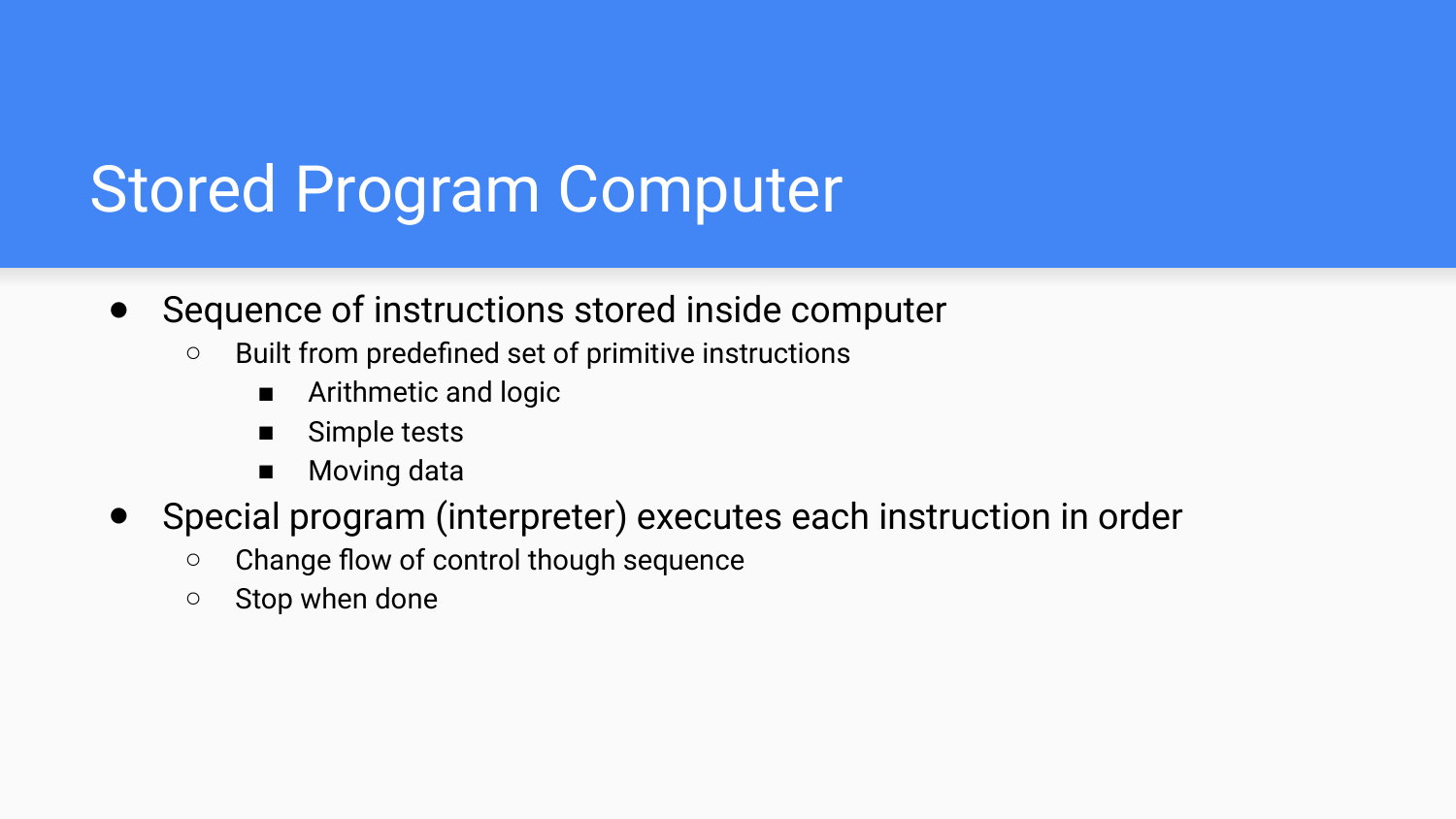

# Stored Program Computer
Sequence of instructions stored inside computer
Built from predefined set of primitive instructions
Arithmetic and logic
Simple tests
Moving data
Special program (interpreter) executes each instruction in order
Change flow of control though sequence
Stop when done